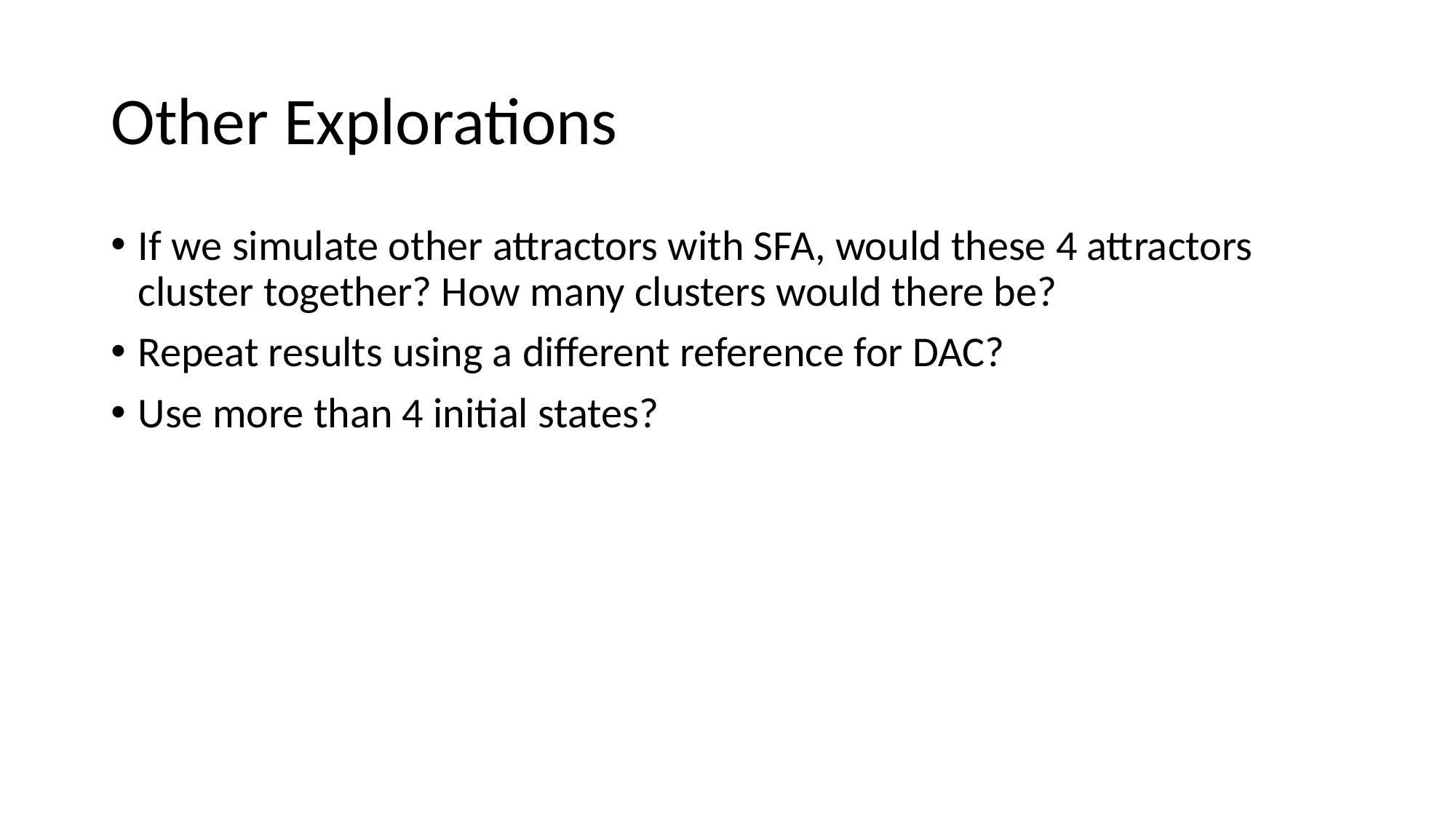

# Other Explorations
If we simulate other attractors with SFA, would these 4 attractors cluster together? How many clusters would there be?
Repeat results using a different reference for DAC?
Use more than 4 initial states?